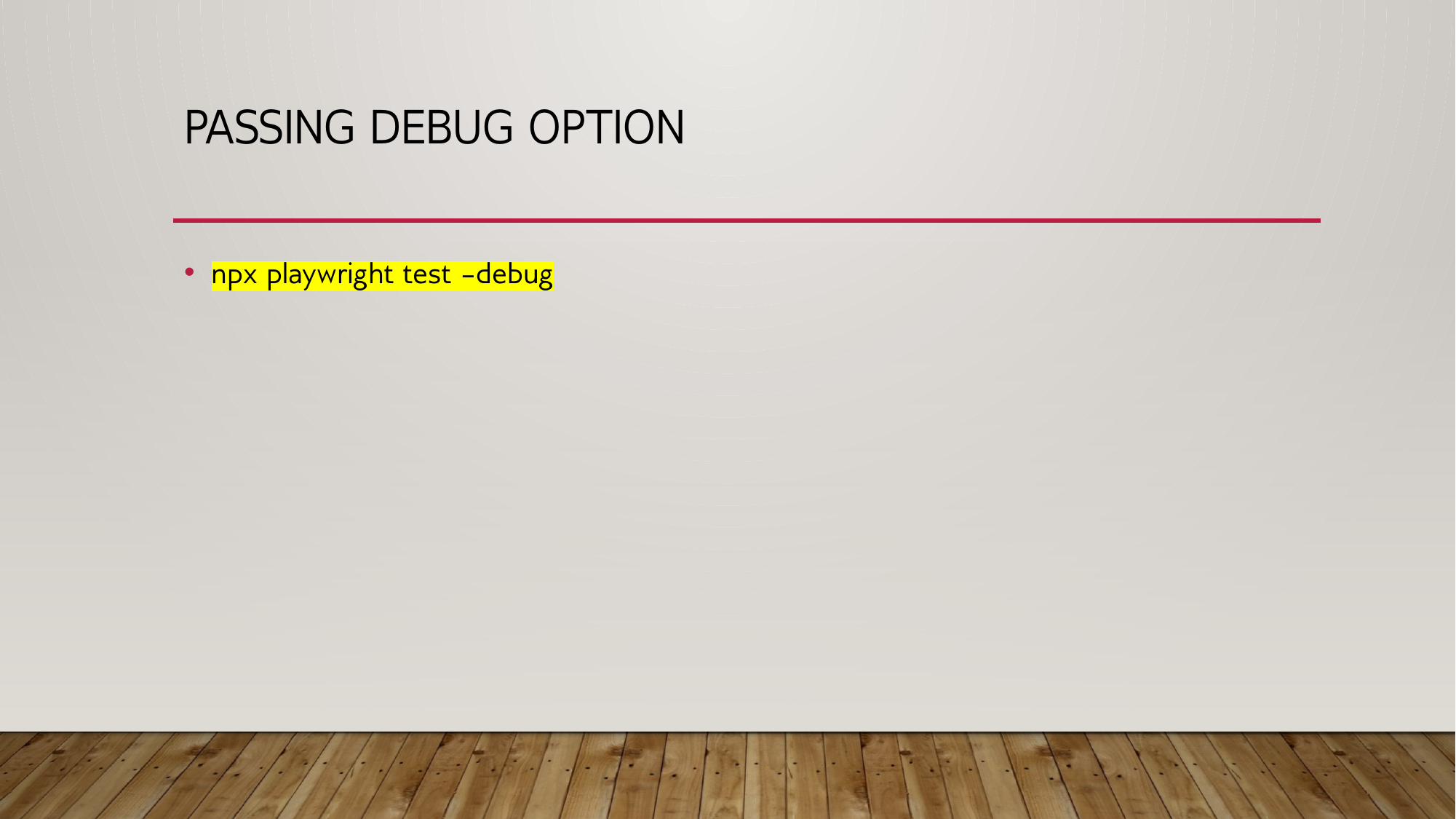

# Passing Debug option
npx playwright test –debug